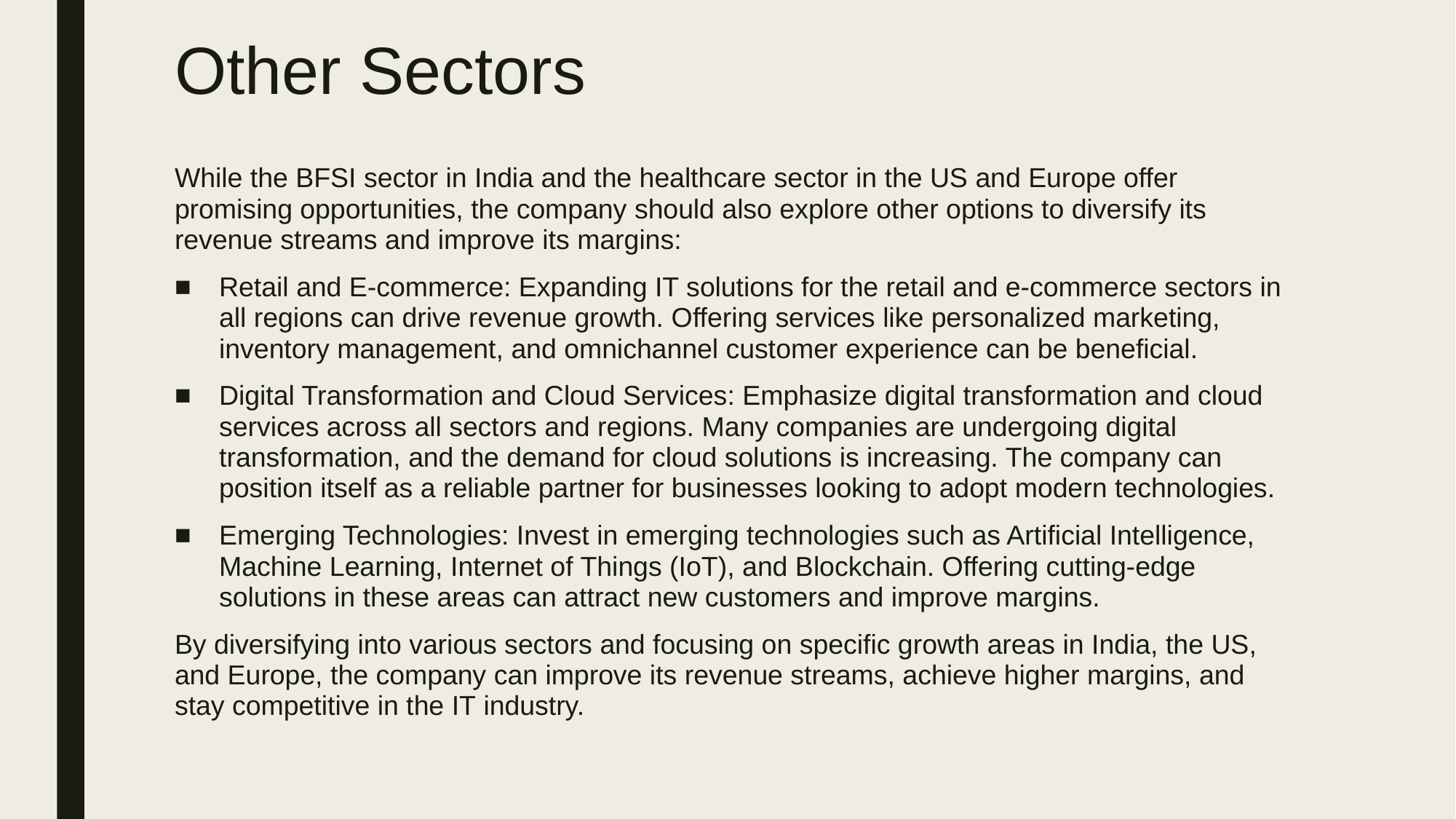

# Other Sectors
While the BFSI sector in India and the healthcare sector in the US and Europe offer promising opportunities, the company should also explore other options to diversify its revenue streams and improve its margins:
Retail and E-commerce: Expanding IT solutions for the retail and e-commerce sectors in all regions can drive revenue growth. Offering services like personalized marketing, inventory management, and omnichannel customer experience can be beneficial.
Digital Transformation and Cloud Services: Emphasize digital transformation and cloud services across all sectors and regions. Many companies are undergoing digital transformation, and the demand for cloud solutions is increasing. The company can position itself as a reliable partner for businesses looking to adopt modern technologies.
Emerging Technologies: Invest in emerging technologies such as Artificial Intelligence, Machine Learning, Internet of Things (IoT), and Blockchain. Offering cutting-edge solutions in these areas can attract new customers and improve margins.
By diversifying into various sectors and focusing on specific growth areas in India, the US, and Europe, the company can improve its revenue streams, achieve higher margins, and stay competitive in the IT industry.